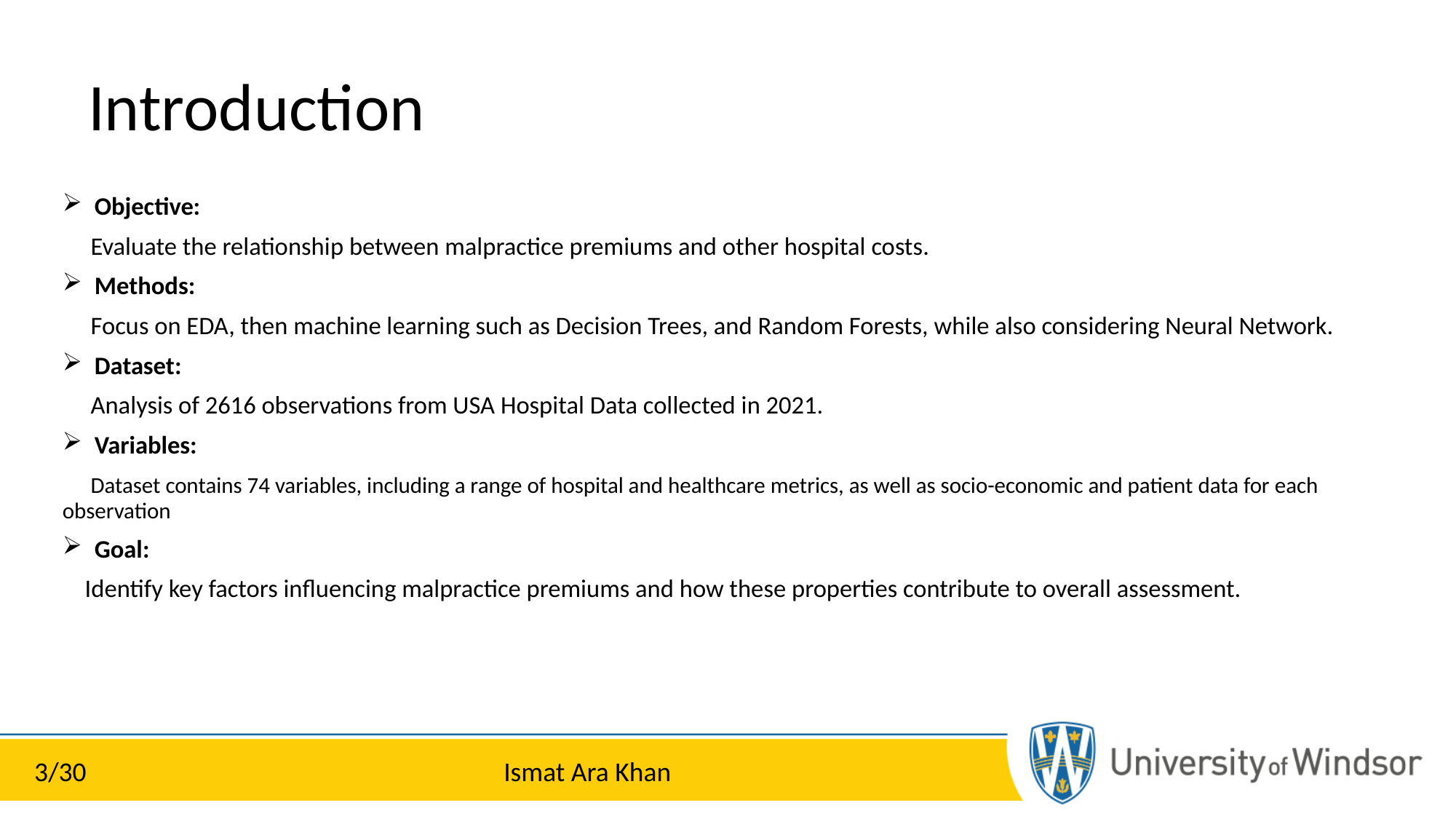

# Introduction
 Objective:
     Evaluate the relationship between malpractice premiums and other hospital costs.
 Methods:
     Focus on EDA, then machine learning such as Decision Trees, and Random Forests, while also considering Neural Network.
 Dataset:
     Analysis of 2616 observations from USA Hospital Data collected in 2021.
 Variables:
     Dataset contains 74 variables, including a range of hospital and healthcare metrics, as well as socio-economic and patient data for each observation
 Goal:
    Identify key factors influencing malpractice premiums and how these properties contribute to overall assessment.
Ismat Ara Khan
3/30